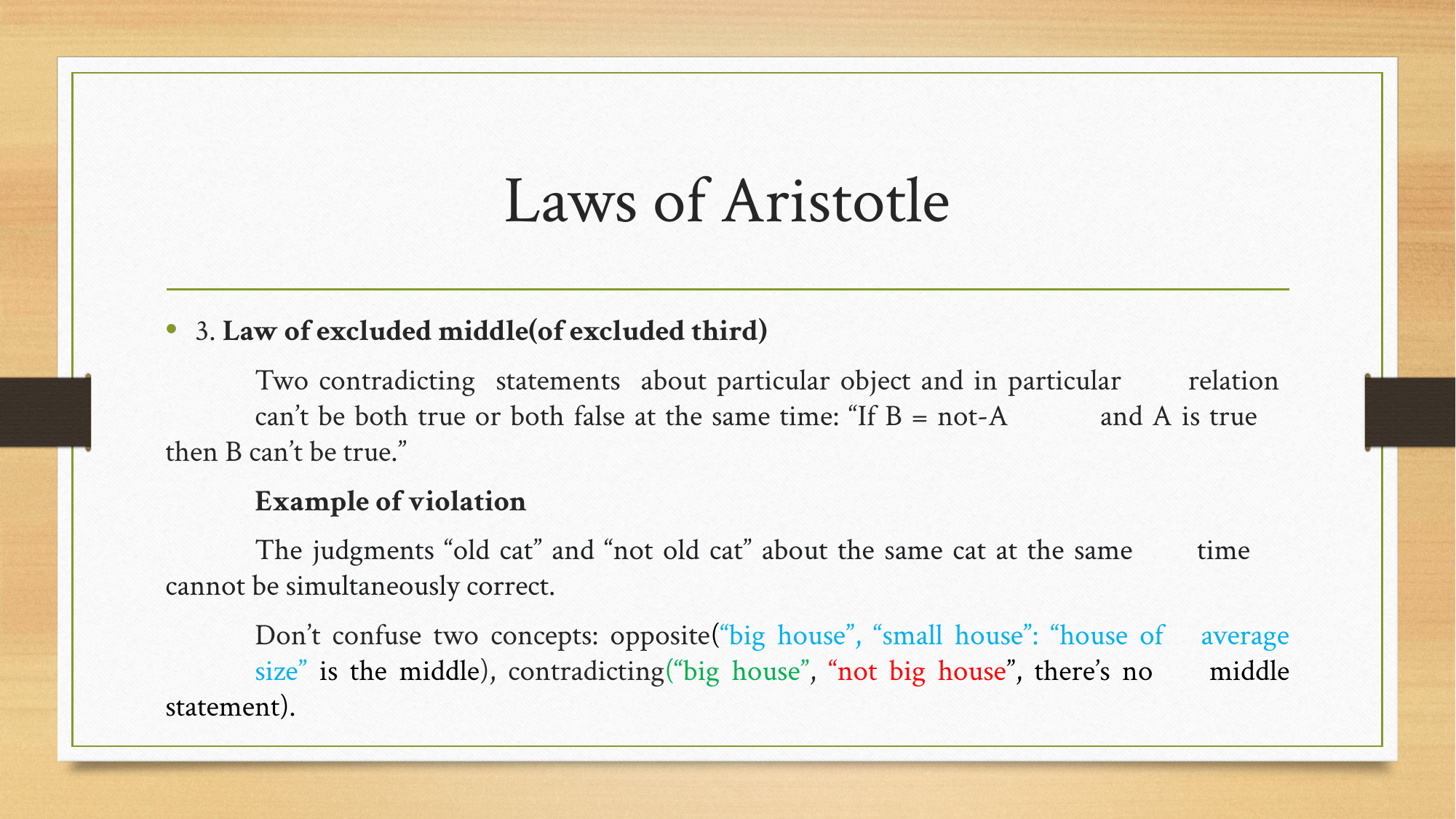

# Laws of Aristotle
3. Law of excluded middle(of excluded third)
	Two contradicting  statements  about particular object and in particular 	relation  	can’t be both true or both false at the same time: “If B = not-A 	and A is true 	then B can’t be true.”
	Example of violation
	The judgments “old cat” and “not old cat” about the same cat at the same 	time 	cannot be simultaneously correct.
	Don’t confuse two concepts: opposite(“big house”, “small house”: “house of 	average 	size” is the middle), contradicting(“big house”, “not big house”, there’s no 	middle statement).